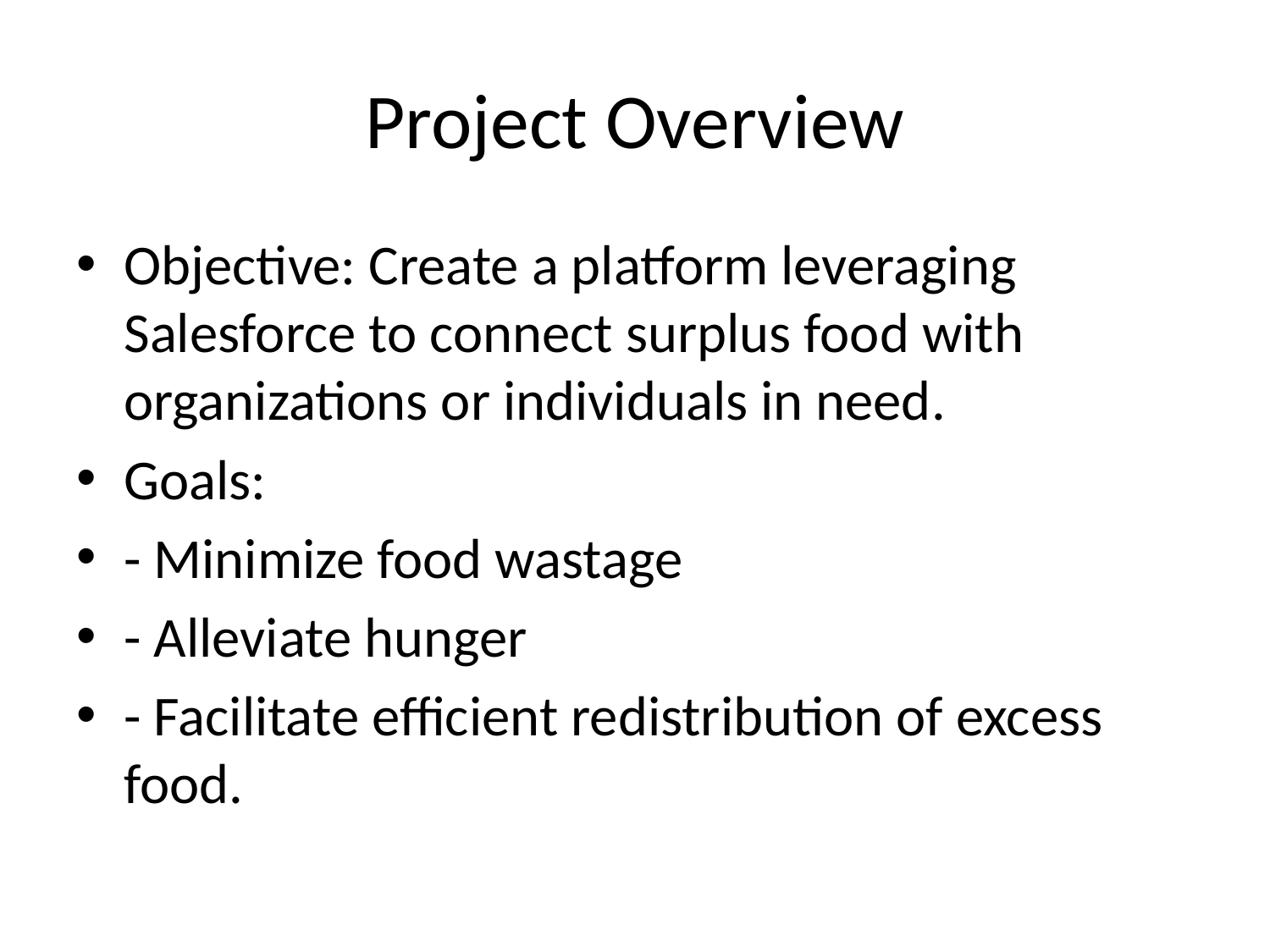

# Project Overview
Objective: Create a platform leveraging Salesforce to connect surplus food with organizations or individuals in need.
Goals:
- Minimize food wastage
- Alleviate hunger
- Facilitate efficient redistribution of excess food.